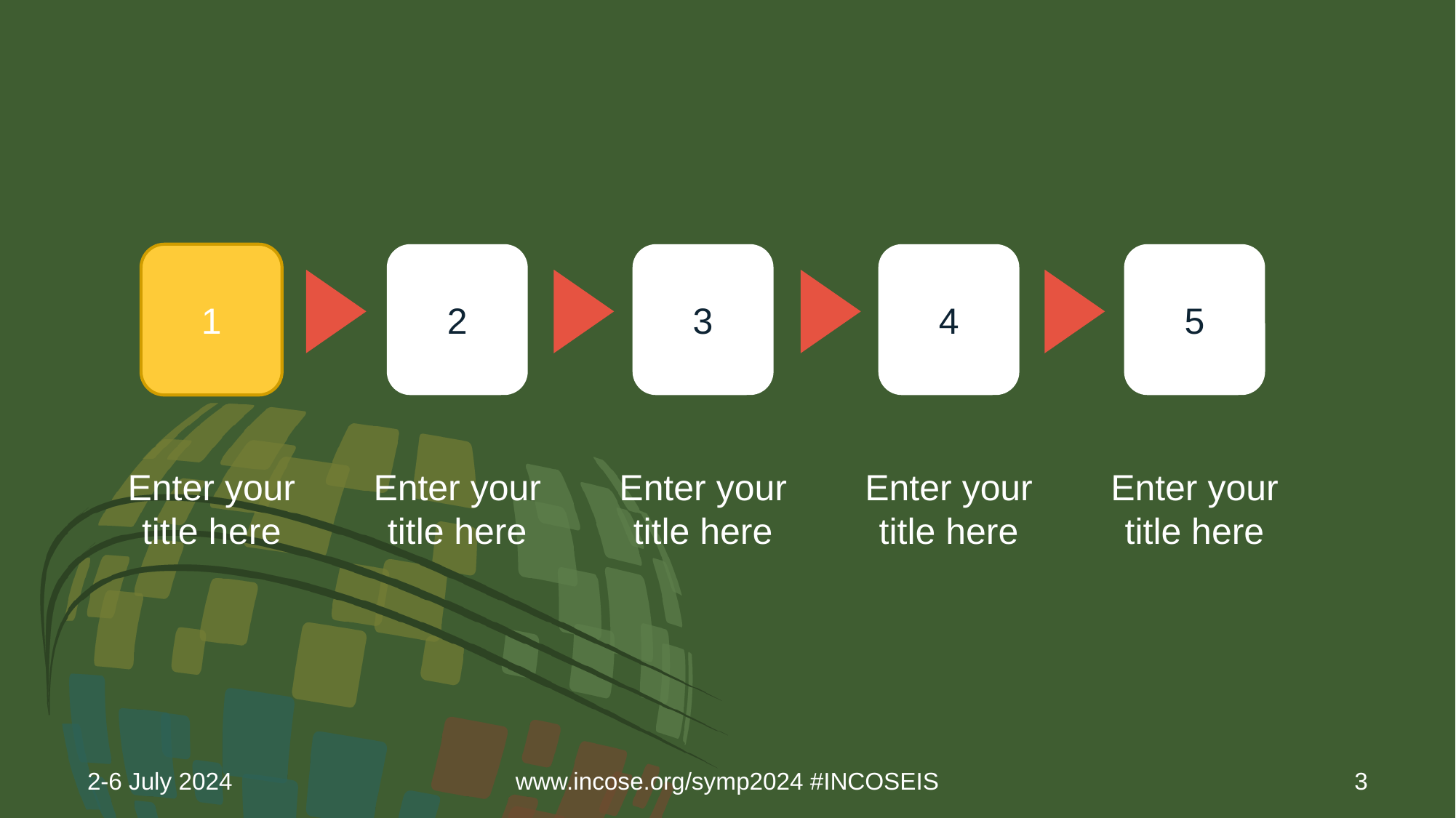

#
1
2
3
4
5

Enter your title here
Enter your title here
Enter your title here
Enter your title here
Enter your title here
2-6 July 2024
www.incose.org/symp2024 #INCOSEIS
3